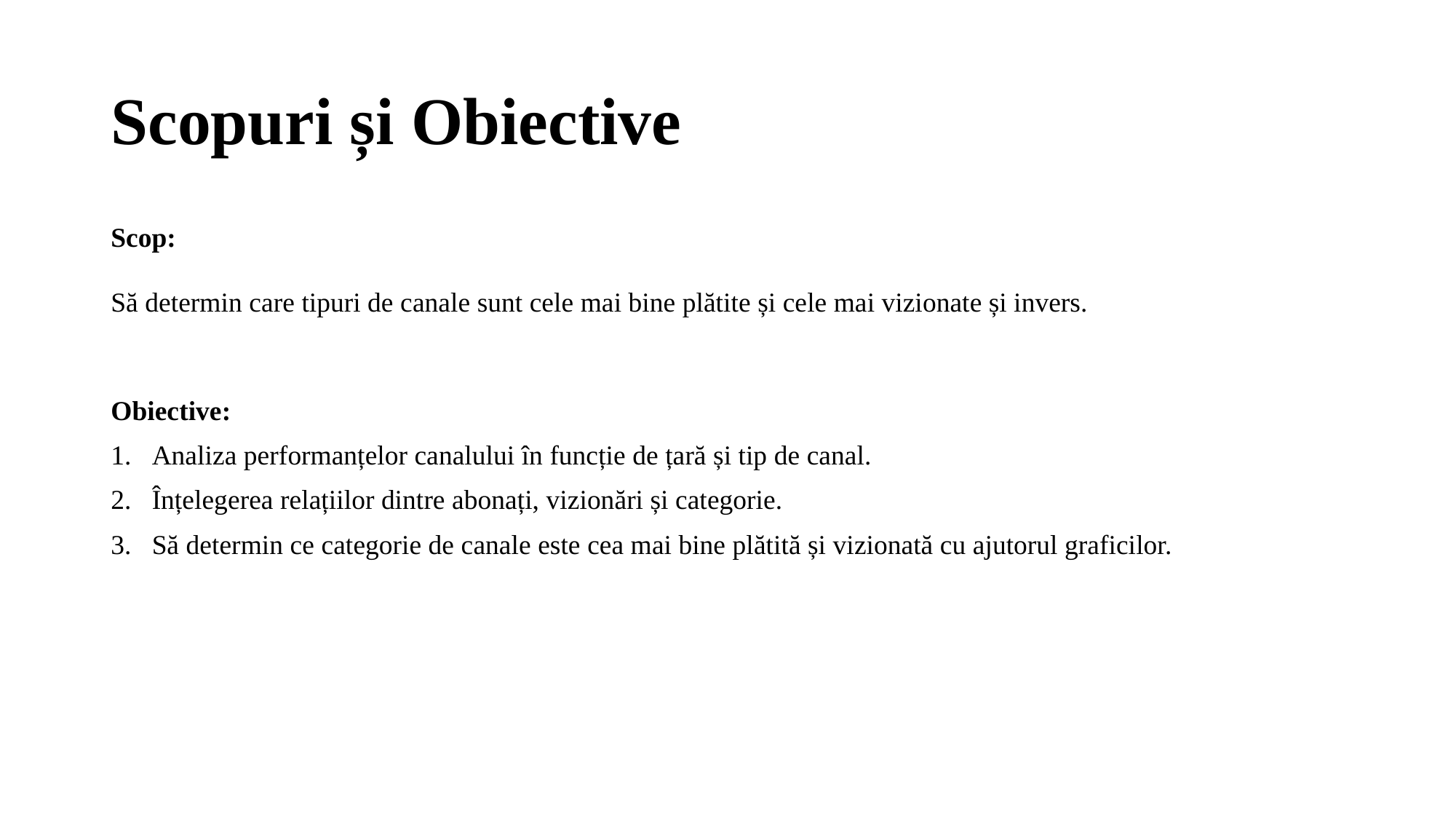

# Scopuri și Obiective
Scop:
Să determin care tipuri de canale sunt cele mai bine plătite și cele mai vizionate și invers.

Obiective:
Analiza performanțelor canalului în funcție de țară și tip de canal.
Înțelegerea relațiilor dintre abonați, vizionări și categorie.
Să determin ce categorie de canale este cea mai bine plătită și vizionată cu ajutorul graficilor.